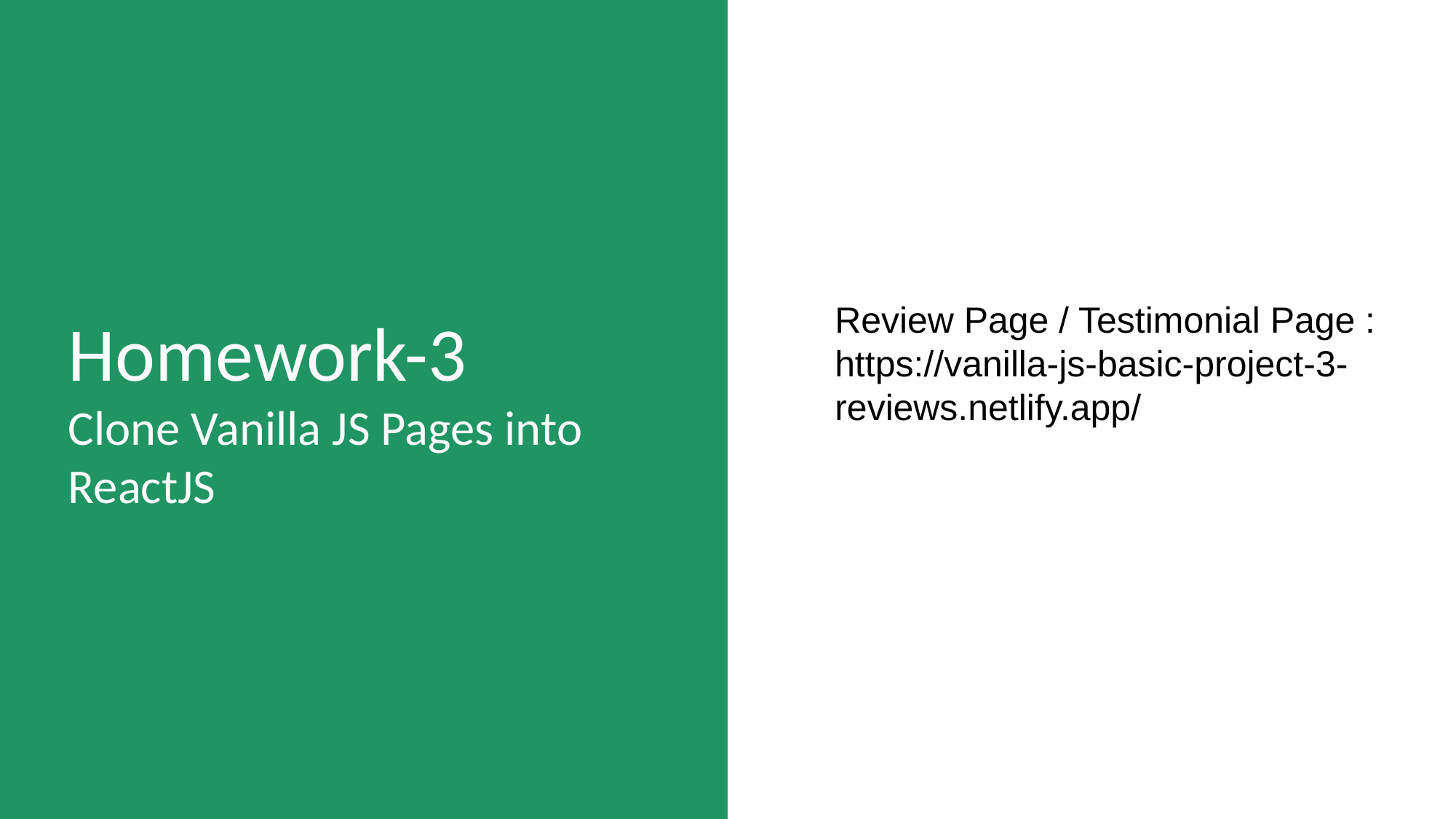

Review Page / Testimonial Page : https://vanilla-js-basic-project-3-reviews.netlify.app/
# Homework-3 Clone Vanilla JS Pages into ReactJS